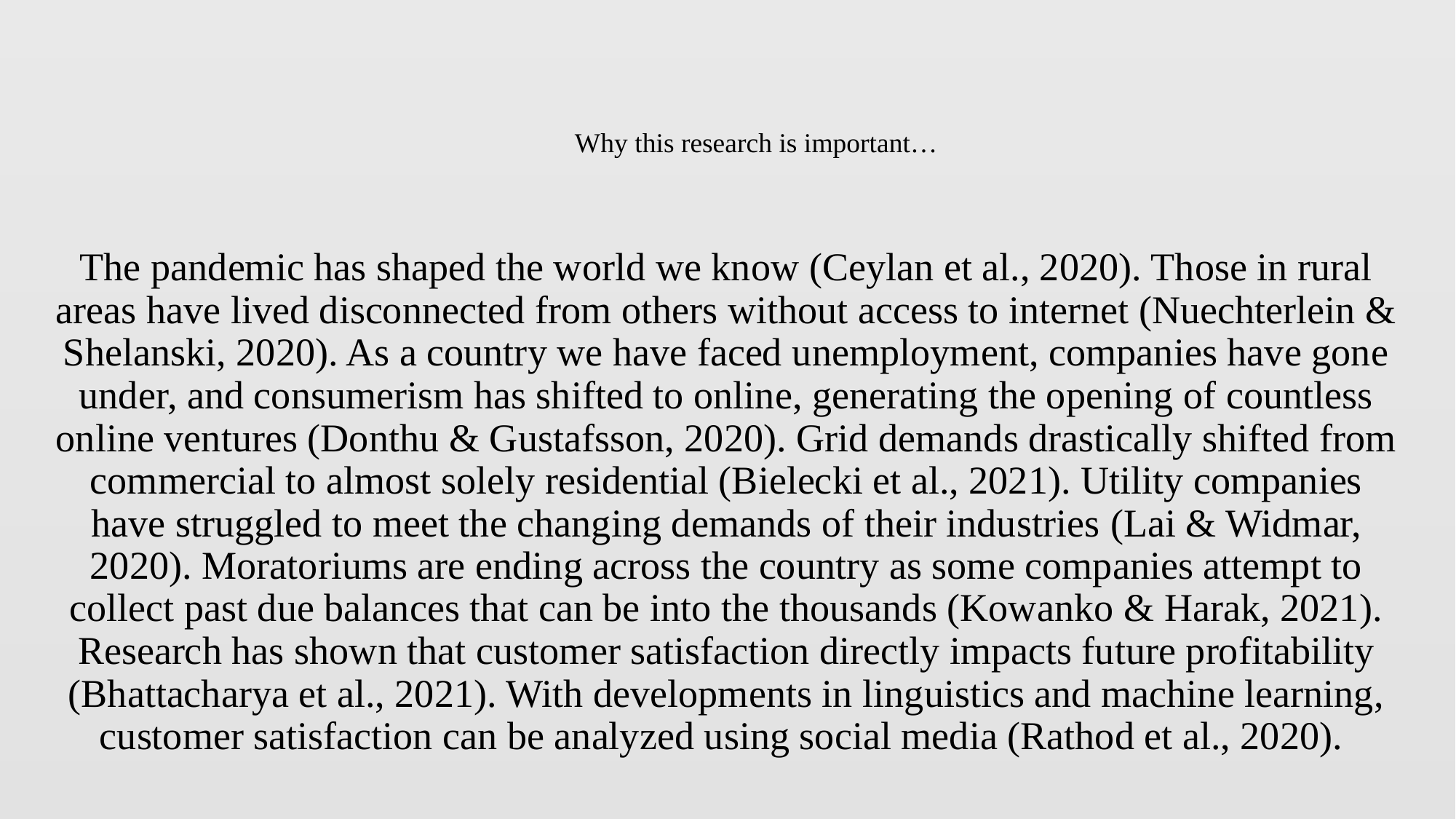

# Why this research is important…
The pandemic has shaped the world we know (Ceylan et al., 2020). Those in rural areas have lived disconnected from others without access to internet (Nuechterlein & Shelanski, 2020). As a country we have faced unemployment, companies have gone under, and consumerism has shifted to online, generating the opening of countless online ventures (Donthu & Gustafsson, 2020). Grid demands drastically shifted from commercial to almost solely residential (Bielecki et al., 2021). Utility companies have struggled to meet the changing demands of their industries (Lai & Widmar, 2020). Moratoriums are ending across the country as some companies attempt to collect past due balances that can be into the thousands (Kowanko & Harak, 2021). Research has shown that customer satisfaction directly impacts future profitability (Bhattacharya et al., 2021). With developments in linguistics and machine learning, customer satisfaction can be analyzed using social media (Rathod et al., 2020).